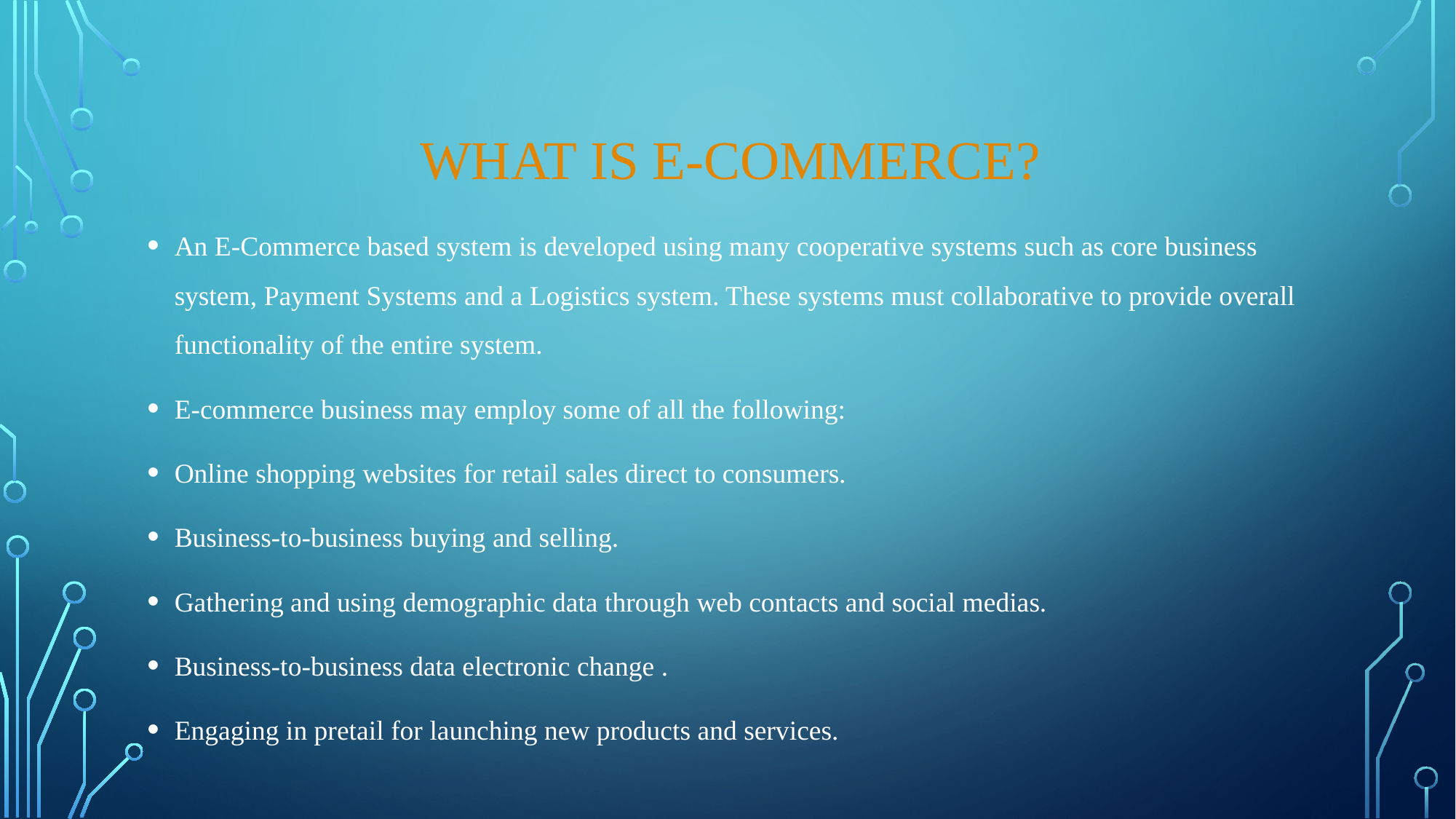

# What is E-Commerce?
An E-Commerce based system is developed using many cooperative systems such as core business system, Payment Systems and a Logistics system. These systems must collaborative to provide overall functionality of the entire system.
E-commerce business may employ some of all the following:
Online shopping websites for retail sales direct to consumers.
Business-to-business buying and selling.
Gathering and using demographic data through web contacts and social medias.
Business-to-business data electronic change .
Engaging in pretail for launching new products and services.